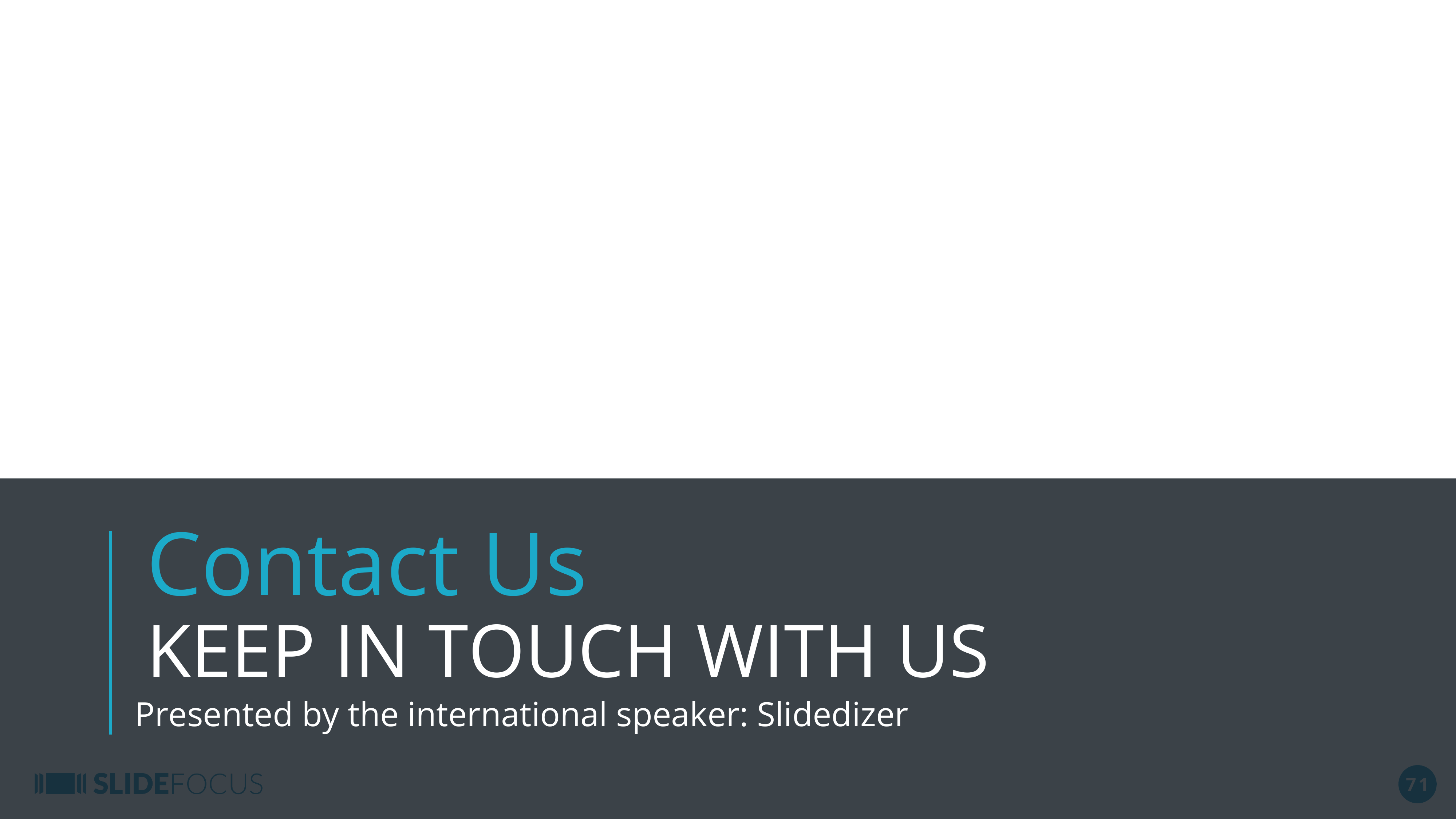

Contact Us
KEEP IN TOUCH WITH US
Presented by the international speaker: Slidedizer